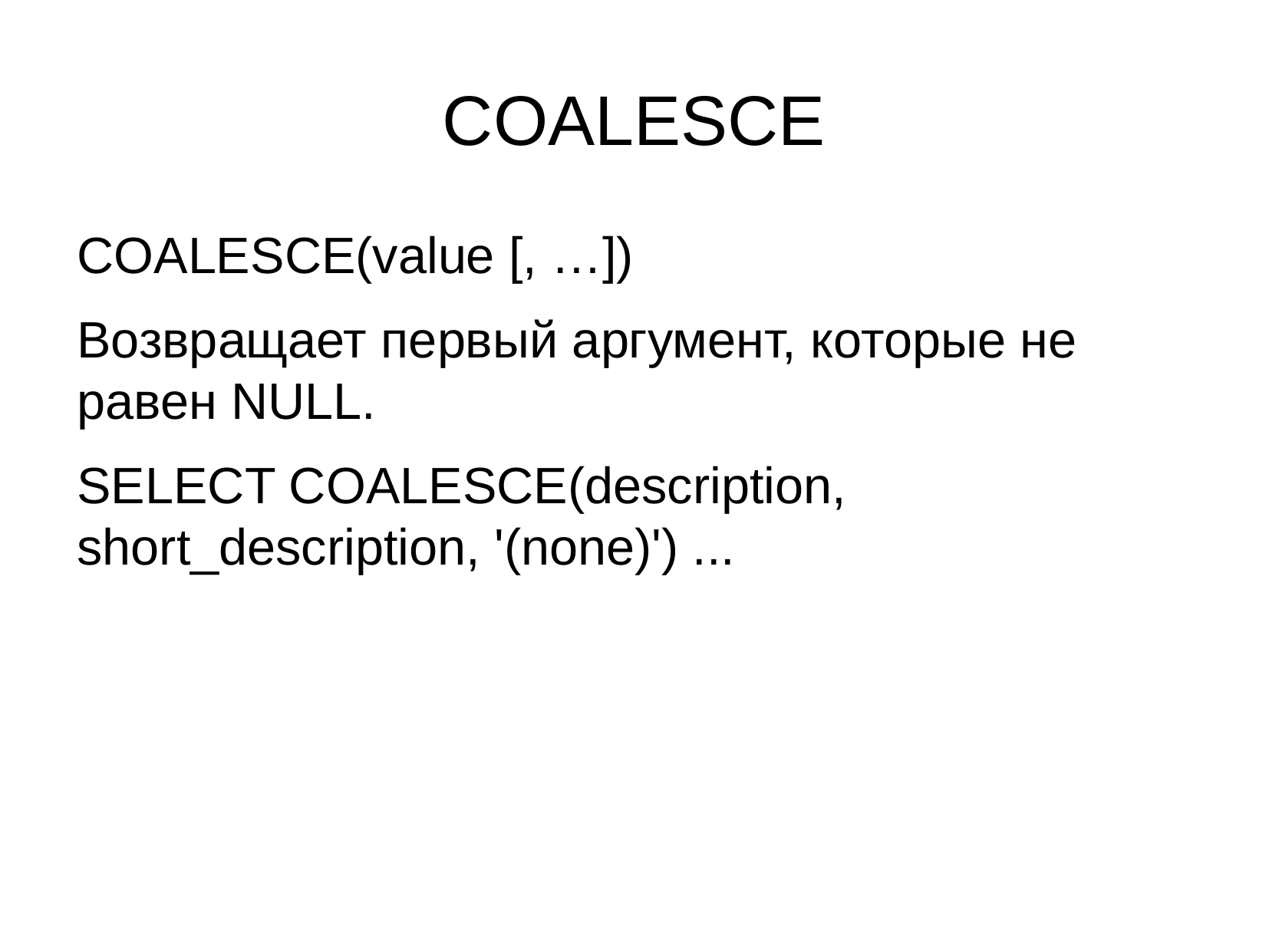

COALESCE
COALESCE(value [, …])
Возвращает первый аргумент, которые не равен NULL.
SELECT COALESCE(description, short_description, '(none)') ...